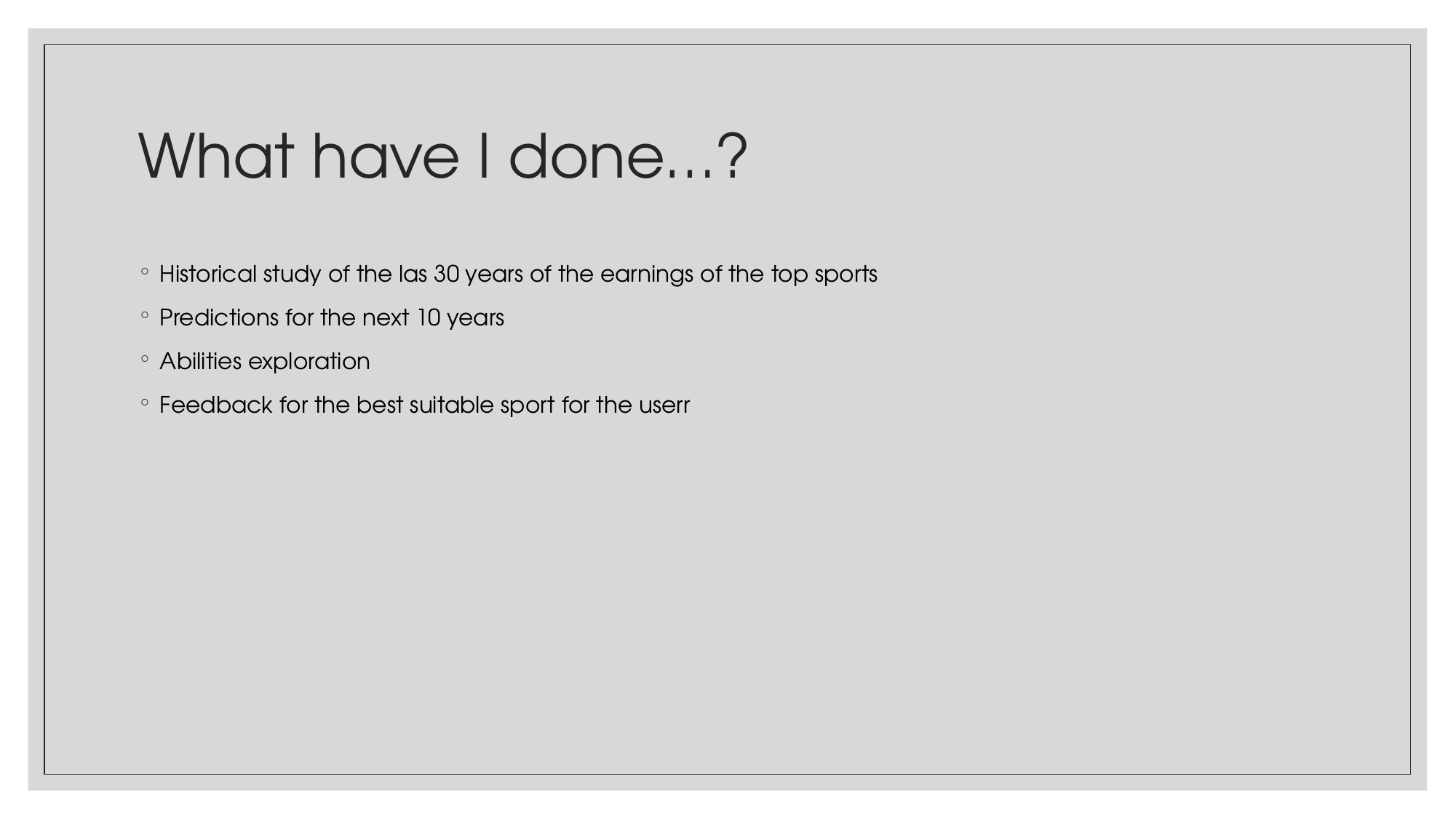

# What have I done…?
Historical study of the las 30 years of the earnings of the top sports
Predictions for the next 10 years
Abilities exploration
Feedback for the best suitable sport for the userr